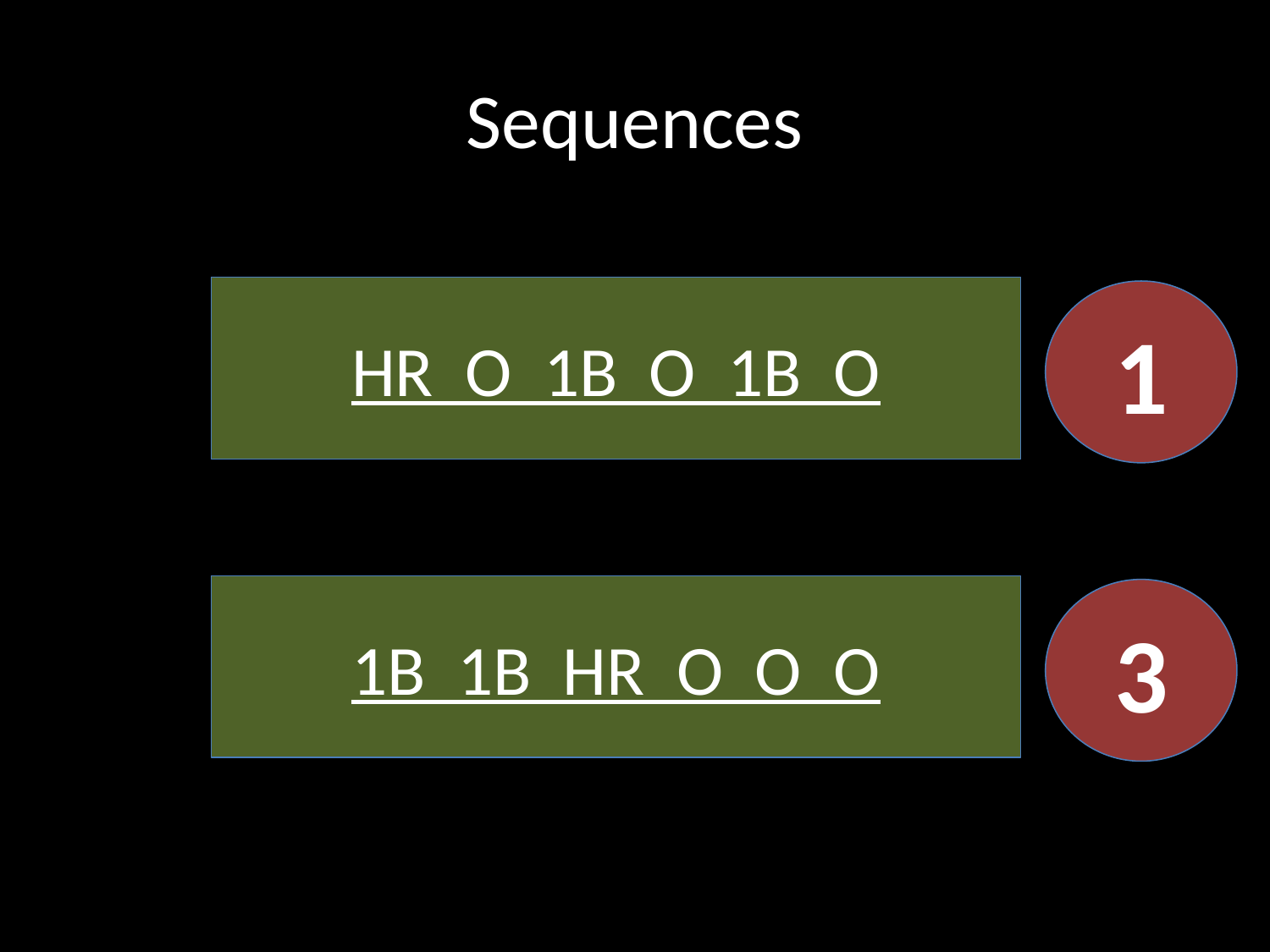

# Sequences
HR  O  1B  O  1B  O
1
1B  1B  HR  O  O  O
3